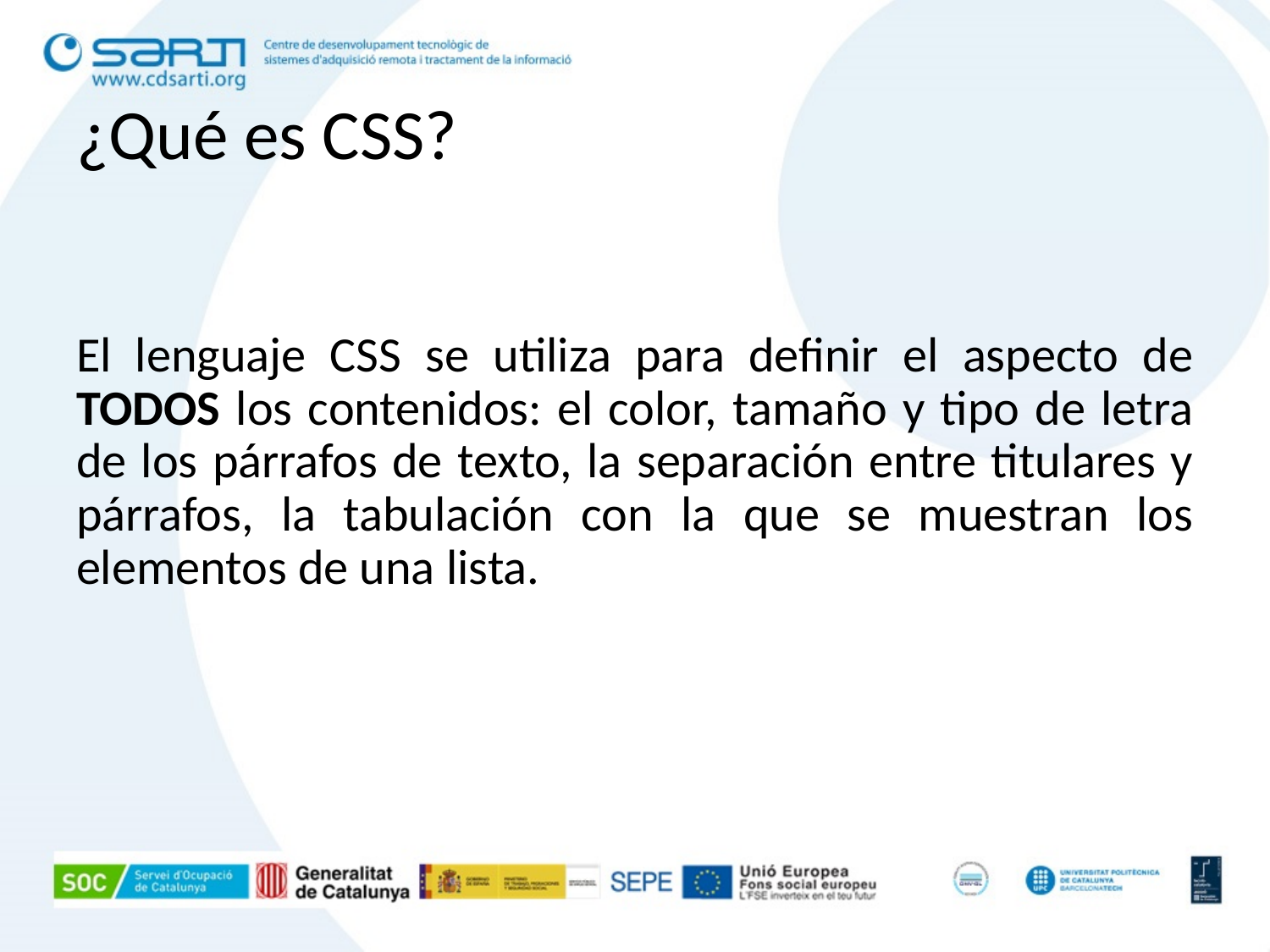

# ¿Qué es CSS?

El lenguaje CSS se utiliza para definir el aspecto de TODOS los contenidos: el color, tamaño y tipo de letra de los párrafos de texto, la separación entre titulares y párrafos, la tabulación con la que se muestran los elementos de una lista.